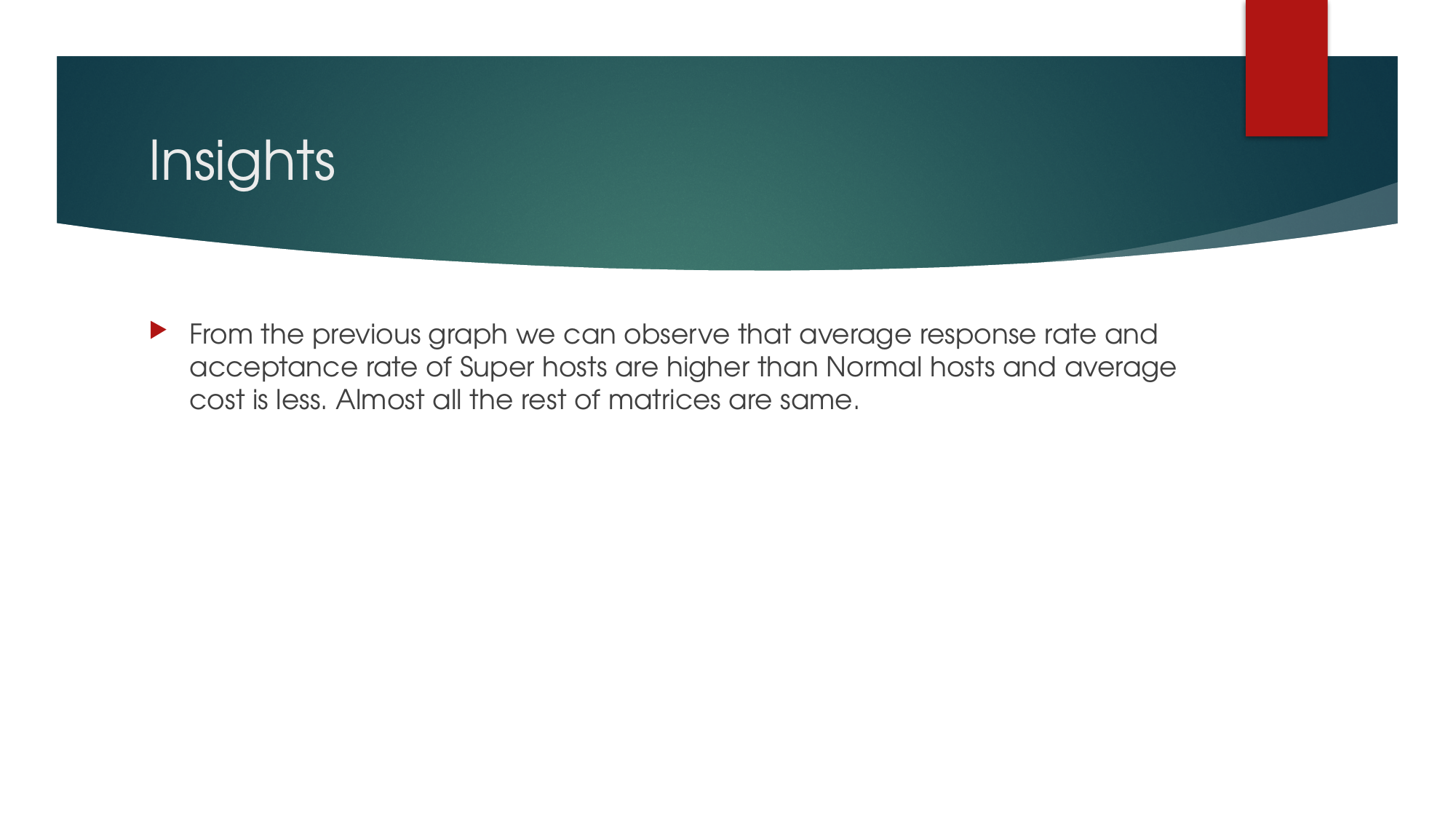

# Insights
From the previous graph we can observe that average response rate and acceptance rate of Super hosts are higher than Normal hosts and average cost is less. Almost all the rest of matrices are same.